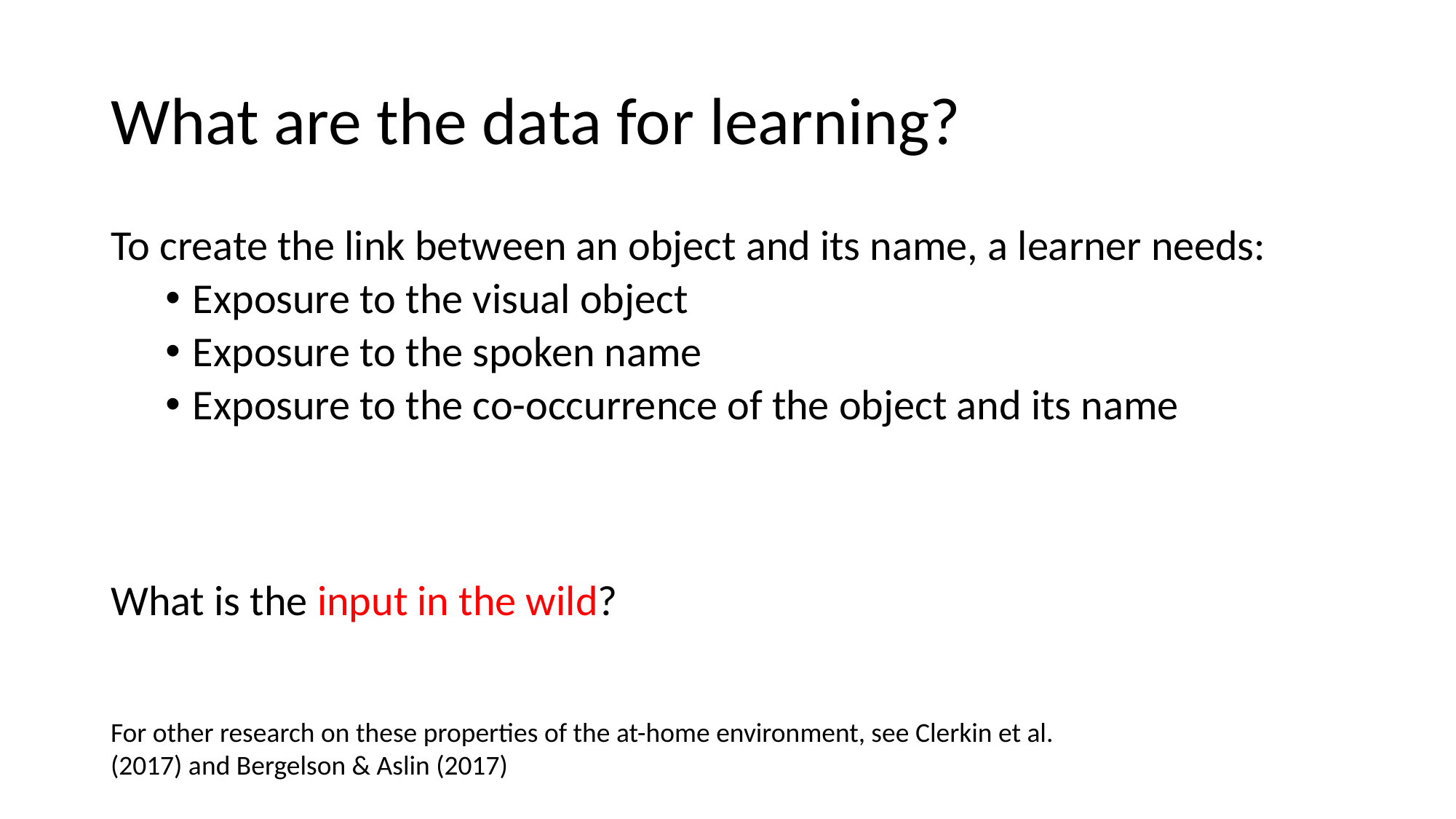

# What are the data for learning?
To create the link between an object and its name, a learner needs:
Exposure to the visual object
Exposure to the spoken name
Exposure to the co-occurrence of the object and its name

What is the input in the wild?

For other research on these properties of the at-home environment, see Clerkin et al. (2017) and Bergelson & Aslin (2017)